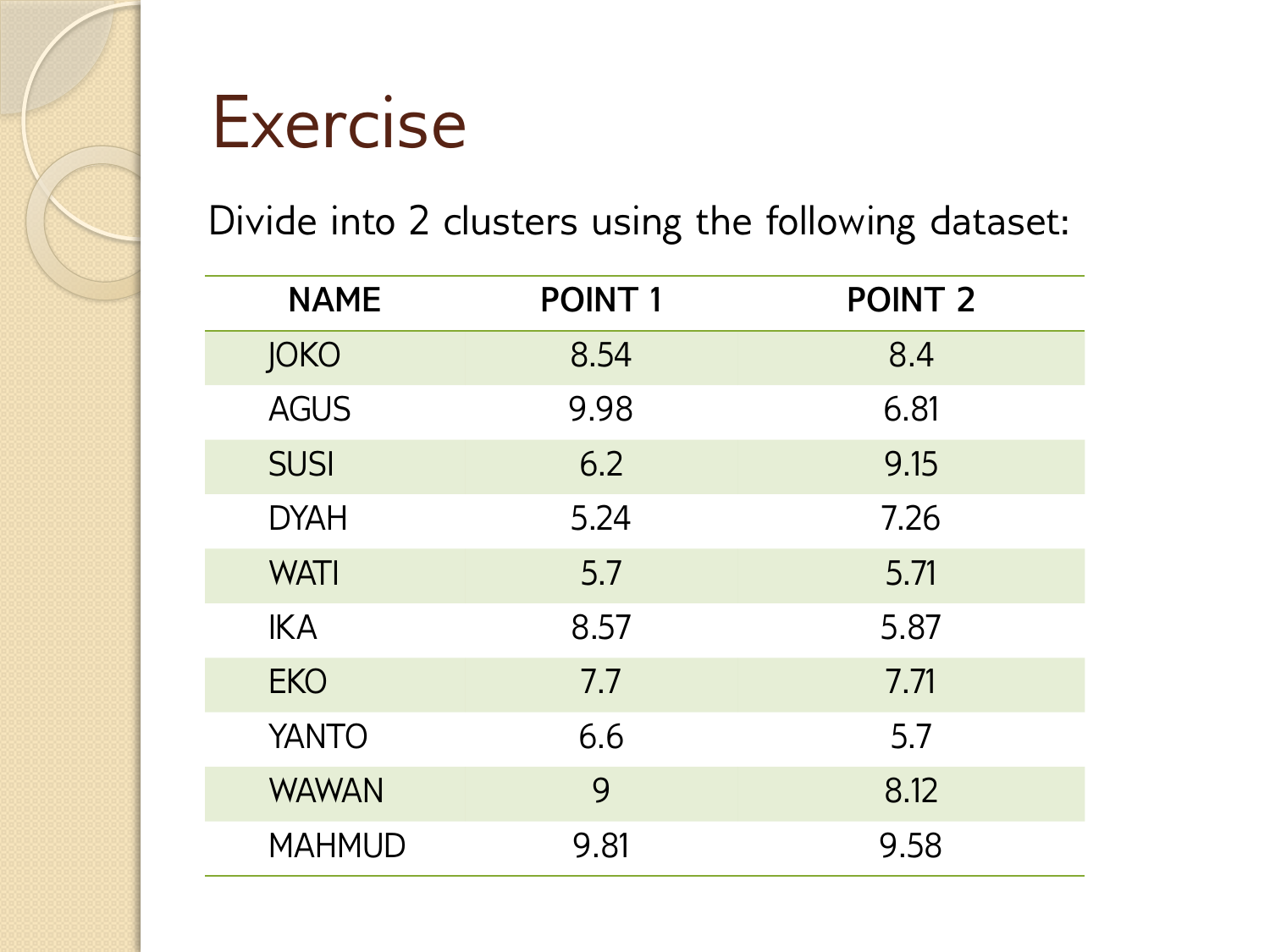

# Exercise
Divide into 2 clusters using the following dataset:
| NAME | POINT 1 | POINT 2 |
| --- | --- | --- |
| JOKO | 8.54 | 8.4 |
| AGUS | 9.98 | 6.81 |
| SUSI | 6.2 | 9.15 |
| DYAH | 5.24 | 7.26 |
| WATI | 5.7 | 5.71 |
| IKA | 8.57 | 5.87 |
| EKO | 7.7 | 7.71 |
| YANTO | 6.6 | 5.7 |
| WAWAN | 9 | 8.12 |
| MAHMUD | 9.81 | 9.58 |